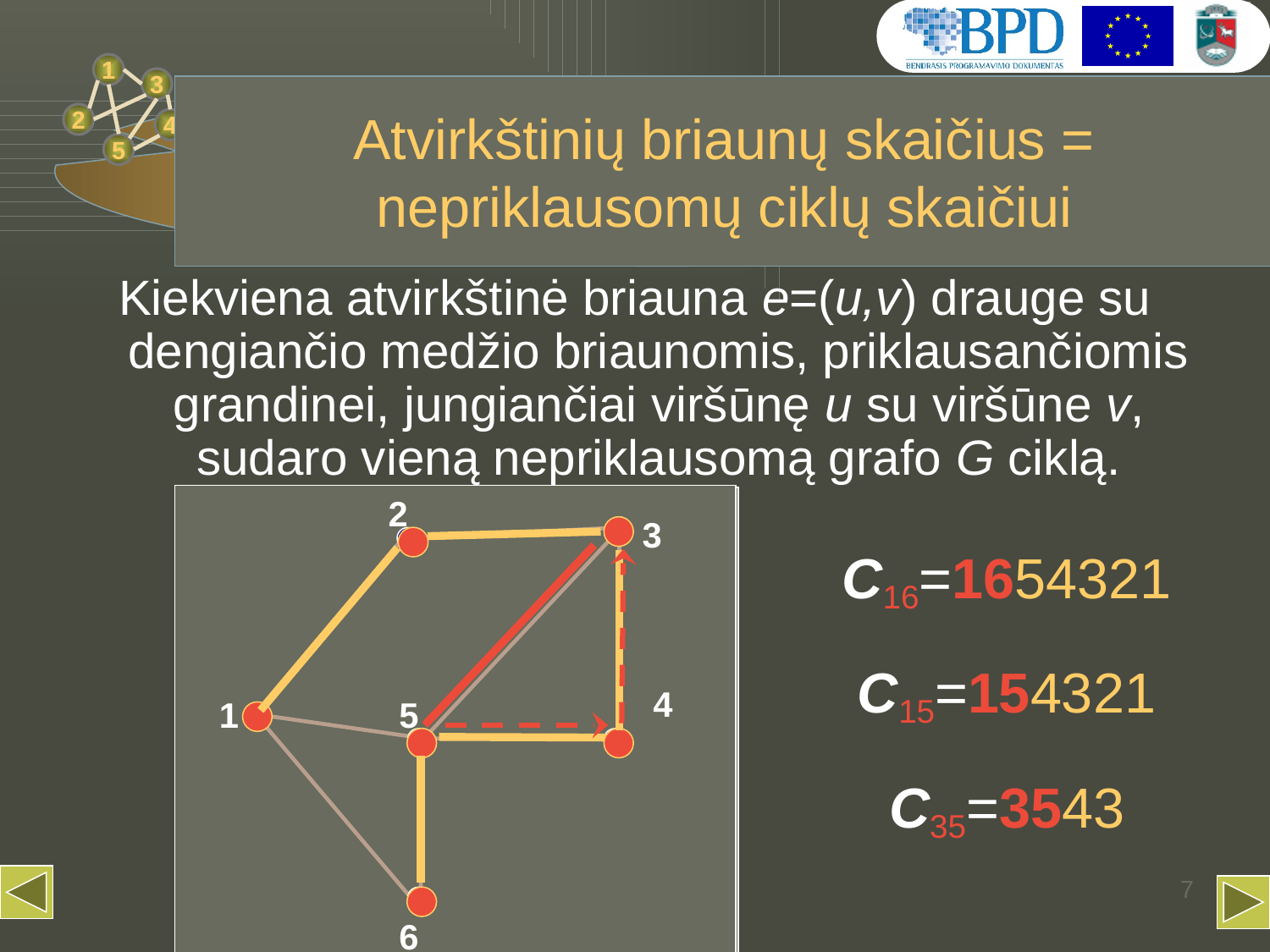

# Atvirkštinių briaunų skaičius = nepriklausomų ciklų skaičiui
Kiekviena atvirkštinė briauna e=(u,v) drauge su dengiančio medžio briaunomis, priklausančiomis grandinei, jungiančiai viršūnę u su viršūne v, sudaro vieną nepriklausomą grafo G ciklą.

2

3

4

1

5

6

2

3

4

1

5

6

2

3

4

1

5

6

C16=1654321

C15=154321

C35=3543
7